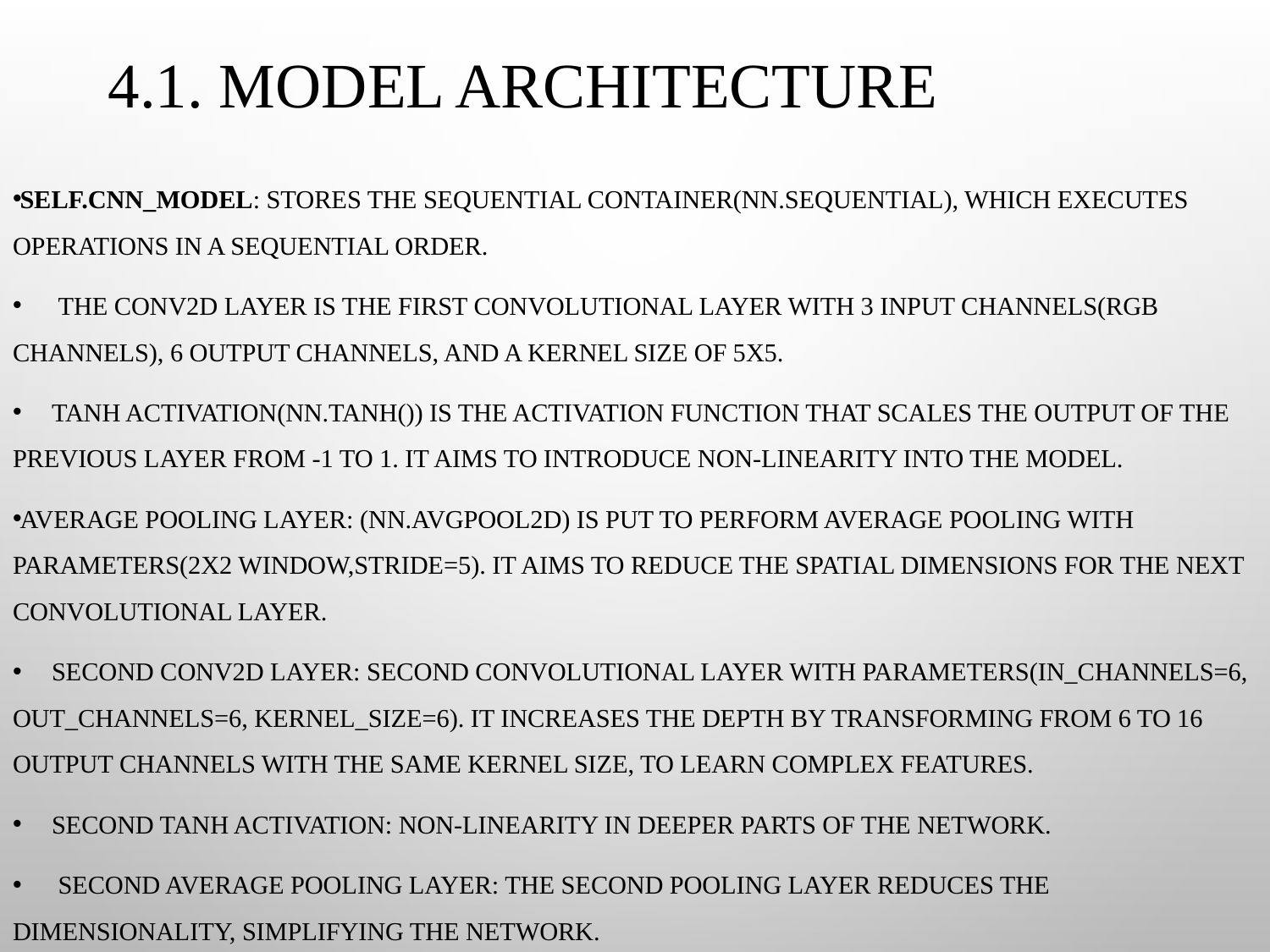

4.1. MODEL ARCHITECTURE
Self.cnn_model: stores the sequential container(nn.Sequential), which executes operations in a sequential order.
      The Conv2d Layer is the first convolutional layer with 3 input channels(RGB channels), 6 output channels, and a kernel size of 5x5.
     Tanh Activation(nn.Tanh()) is the activation function that scales the output of the previous layer from -1 to 1. It aims to introduce non-linearity into the model.
Average Pooling Layer: (nn.AvgPool2d) is put to perform average pooling with parameters(2x2 window,stride=5). It aims to reduce the spatial dimensions for the next convolutional layer.
     Second Conv2d Layer: second convolutional layer with parameters(in_channels=6, out_channels=6, kernel_size=6). It increases the depth by transforming from 6 to 16 output channels with the same kernel size, to learn complex features.
     Second Tanh Activation: non-linearity in deeper parts of the network.
      Second Average Pooling Layer: The second pooling layer reduces the dimensionality, simplifying the network.